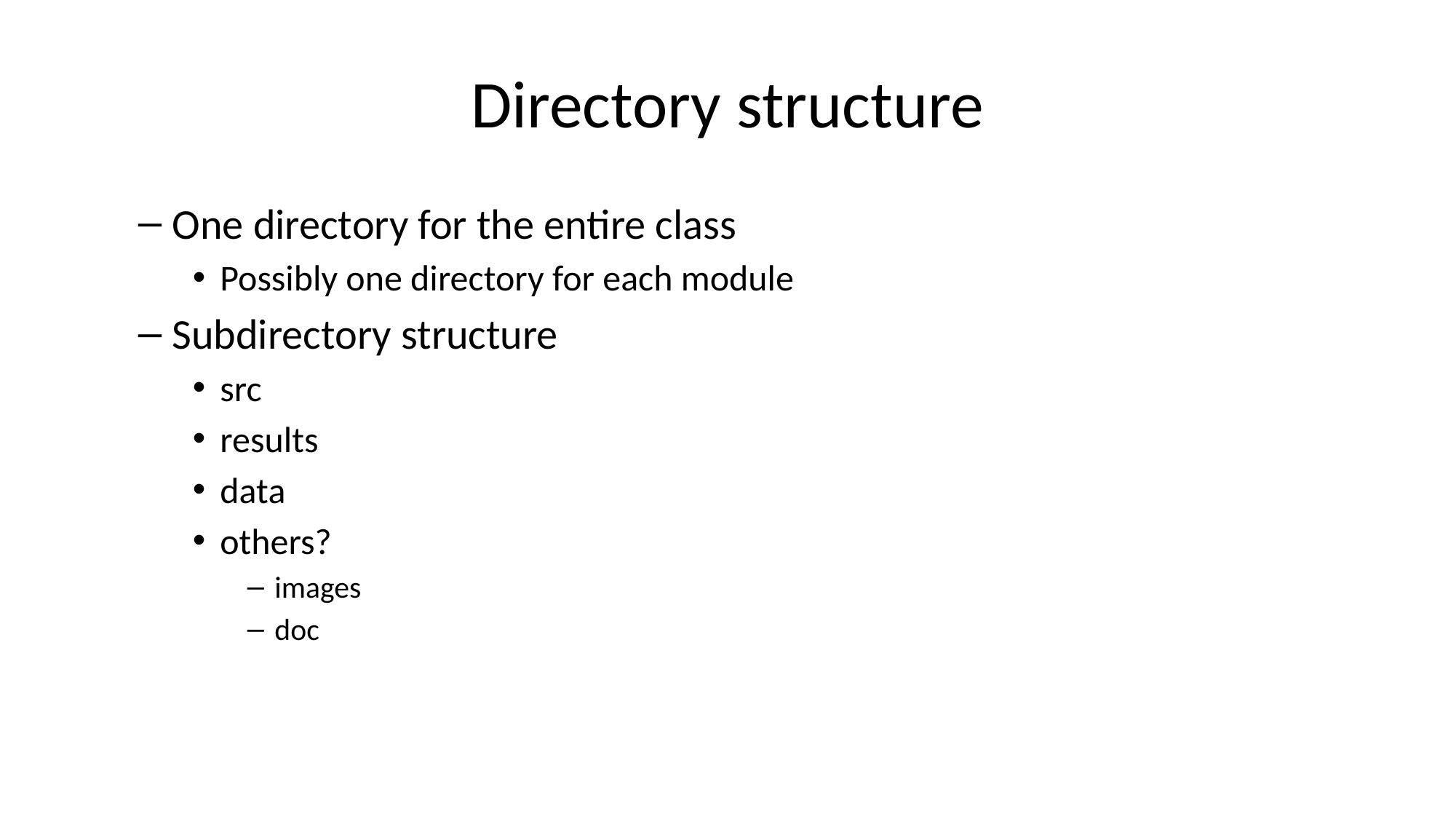

# Directory structure
One directory for the entire class
Possibly one directory for each module
Subdirectory structure
src
results
data
others?
images
doc